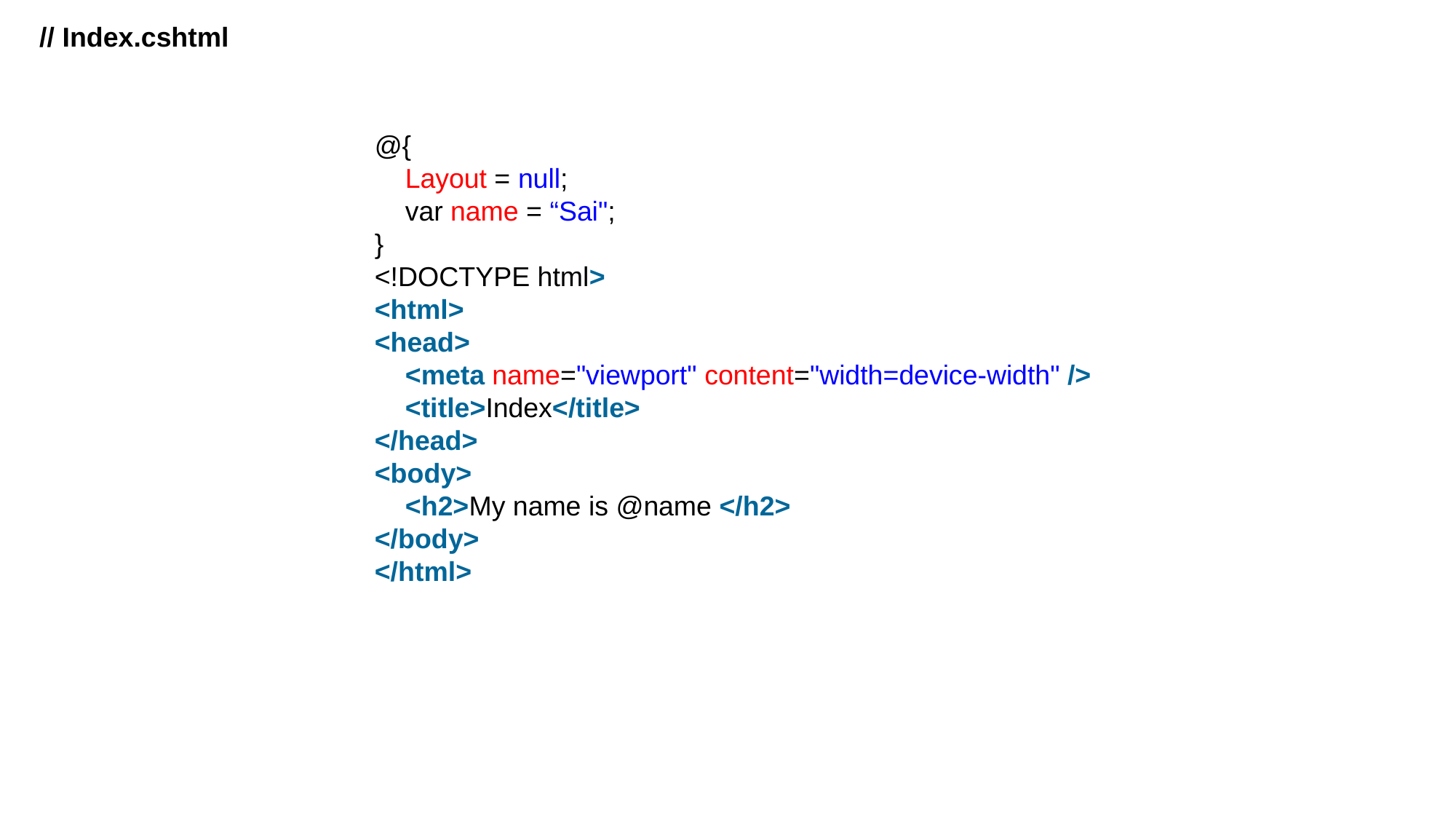

// Index.cshtml
@{
    Layout = null;
    var name = “Sai";
}
<!DOCTYPE html>
<html>
<head>
    <meta name="viewport" content="width=device-width" />
    <title>Index</title>
</head>
<body>
    <h2>My name is @name </h2>
</body>
</html>